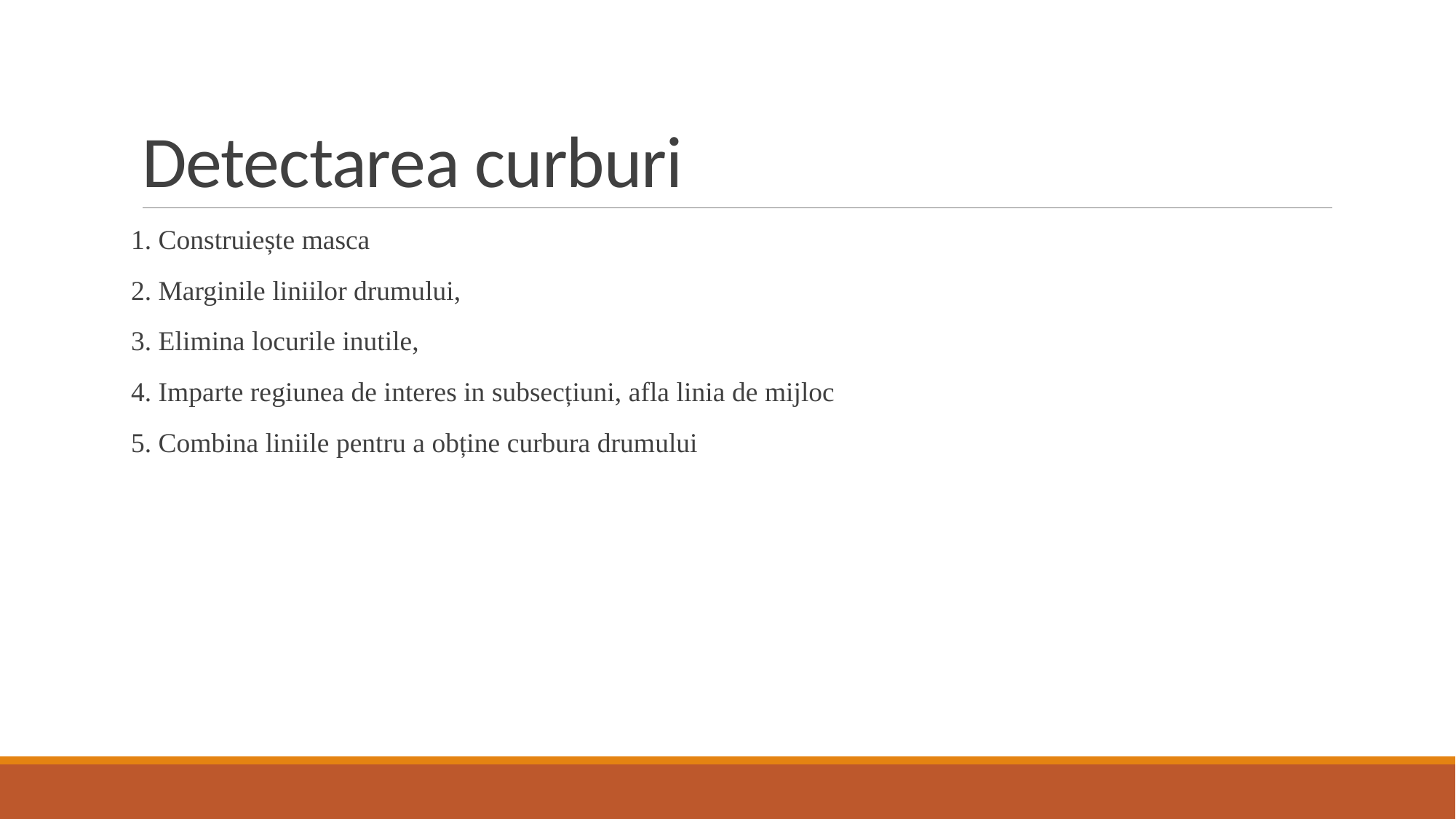

# Detectarea curburi
1. Construiește masca
2. Marginile liniilor drumului,
3. Elimina locurile inutile,
4. Imparte regiunea de interes in subsecțiuni, afla linia de mijloc
5. Combina liniile pentru a obține curbura drumului